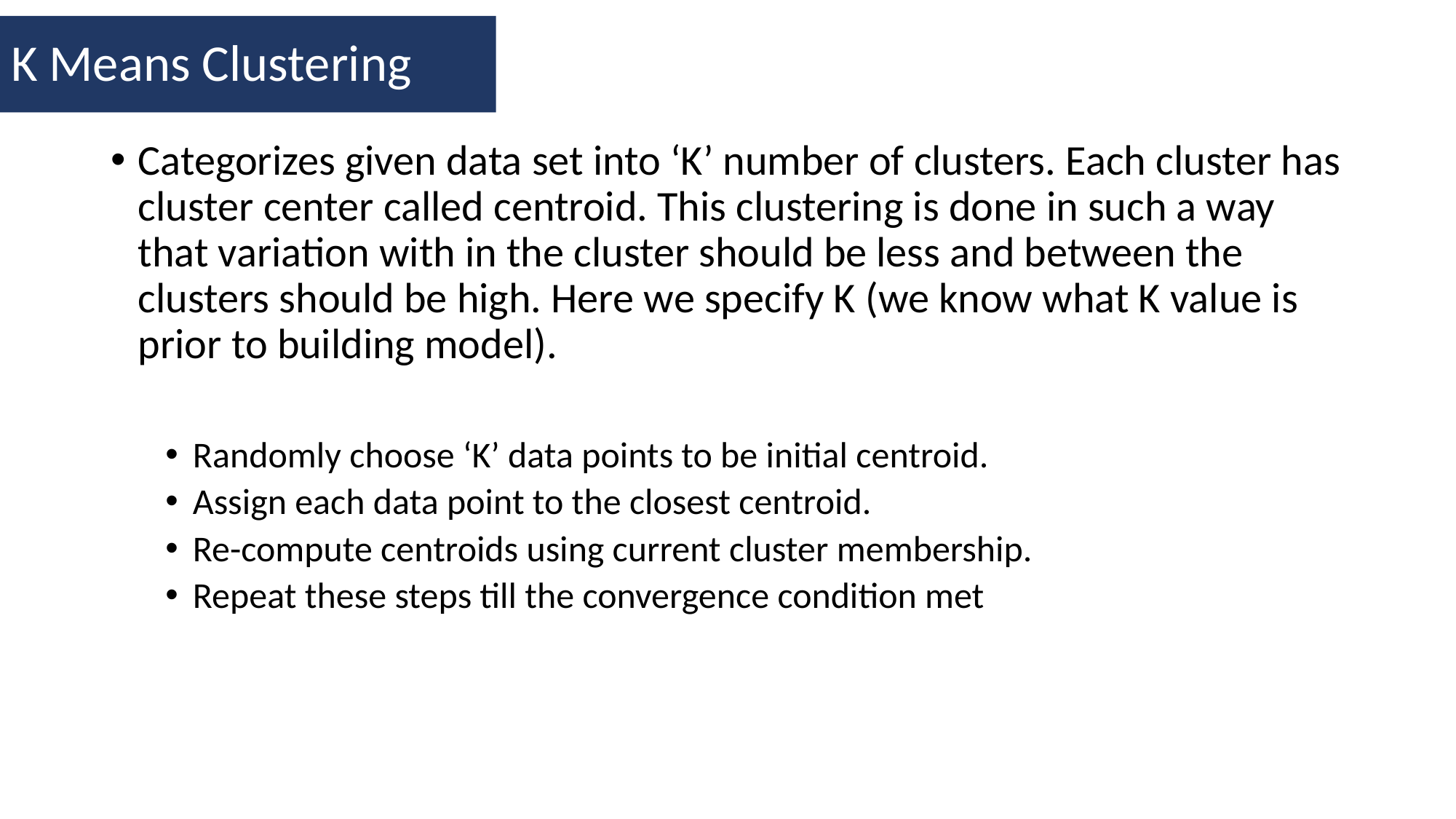

K Means Clustering
Categorizes given data set into ‘K’ number of clusters. Each cluster has cluster center called centroid. This clustering is done in such a way that variation with in the cluster should be less and between the clusters should be high. Here we specify K (we know what K value is prior to building model).

Randomly choose ‘K’ data points to be initial centroid.
Assign each data point to the closest centroid.
Re-compute centroids using current cluster membership.
Repeat these steps till the convergence condition met